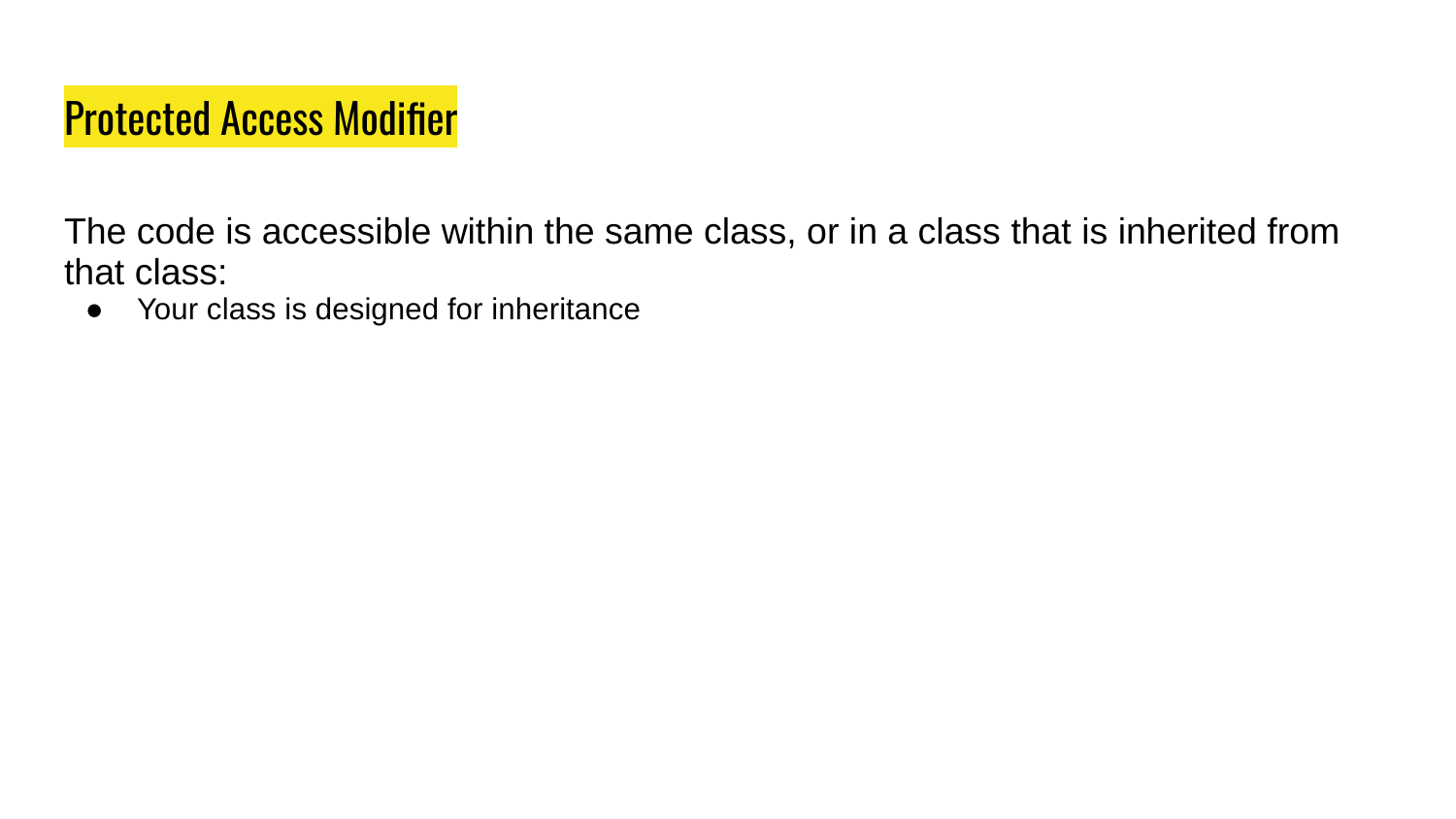

# Protected Access Modifier
The code is accessible within the same class, or in a class that is inherited from that class:
Your class is designed for inheritance